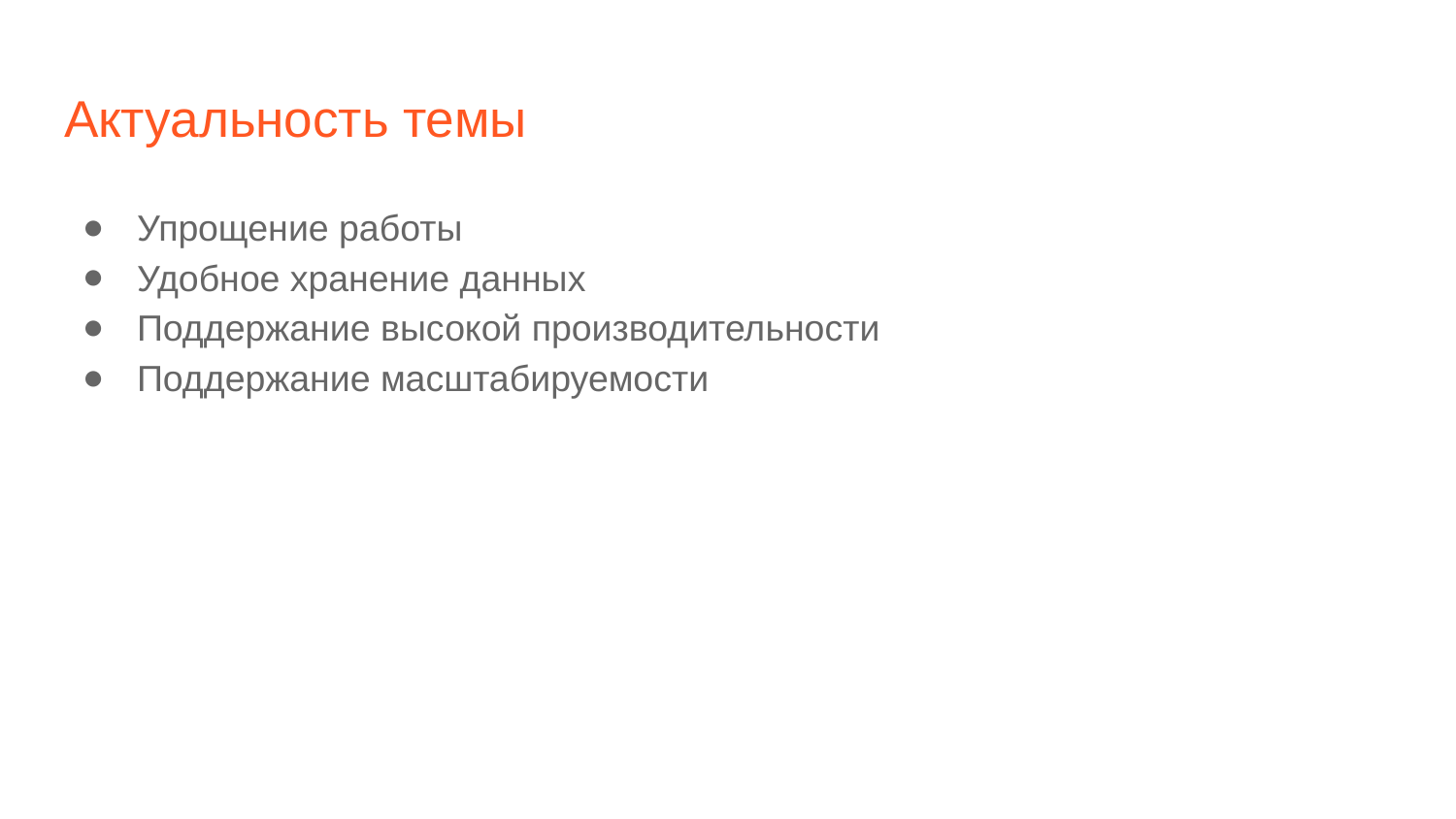

# Актуальность темы
Упрощение работы
Удобное хранение данных
Поддержание высокой производительности
Поддержание масштабируемости